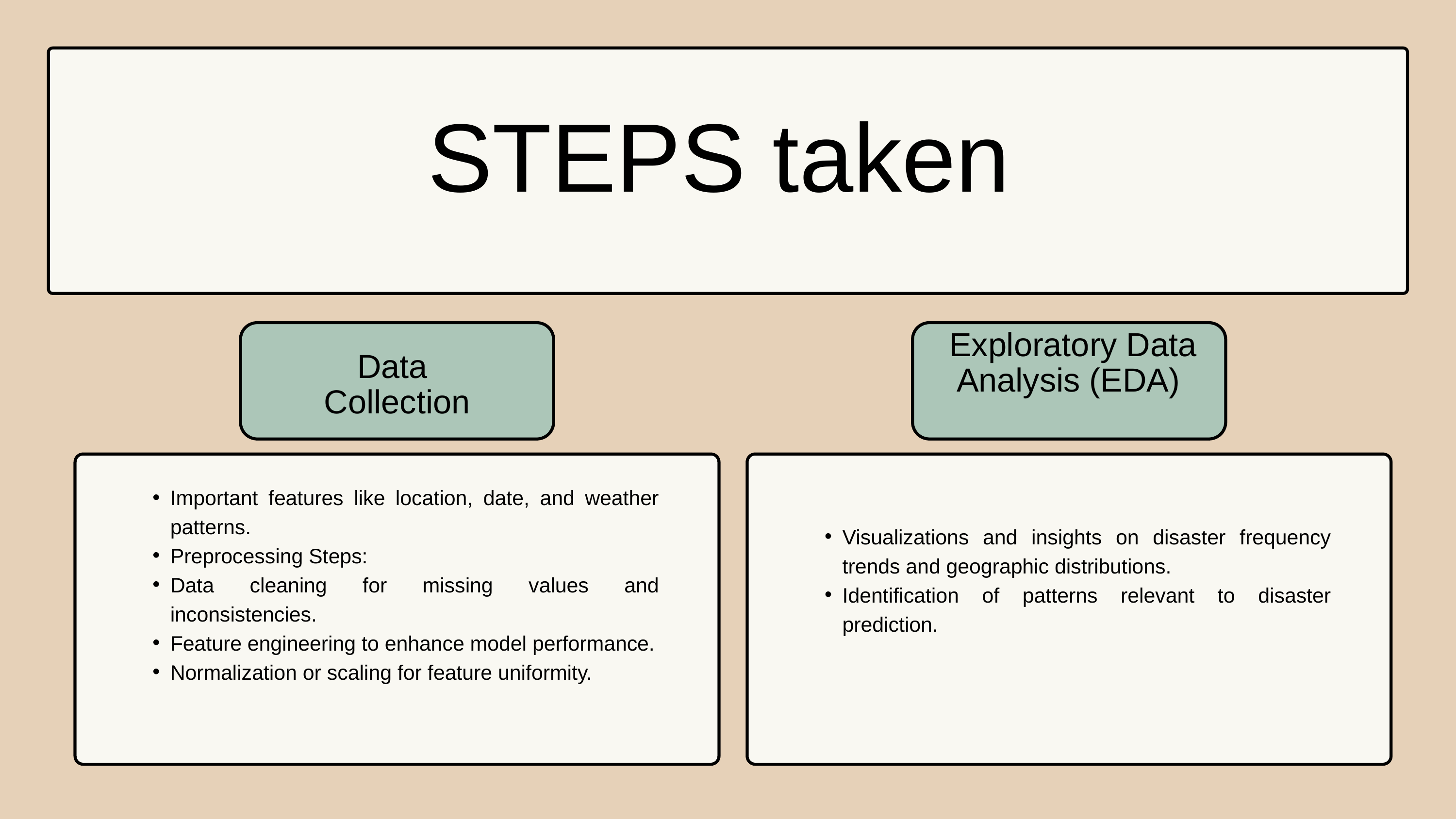

STEPS taken

 Exploratory Data Analysis (EDA)

Data
Collection

Important features like location, date, and weather patterns.
Preprocessing Steps:
Data cleaning for missing values and inconsistencies.
Feature engineering to enhance model performance.
Normalization or scaling for feature uniformity.

Visualizations and insights on disaster frequency trends and geographic distributions.
Identification of patterns relevant to disaster prediction.